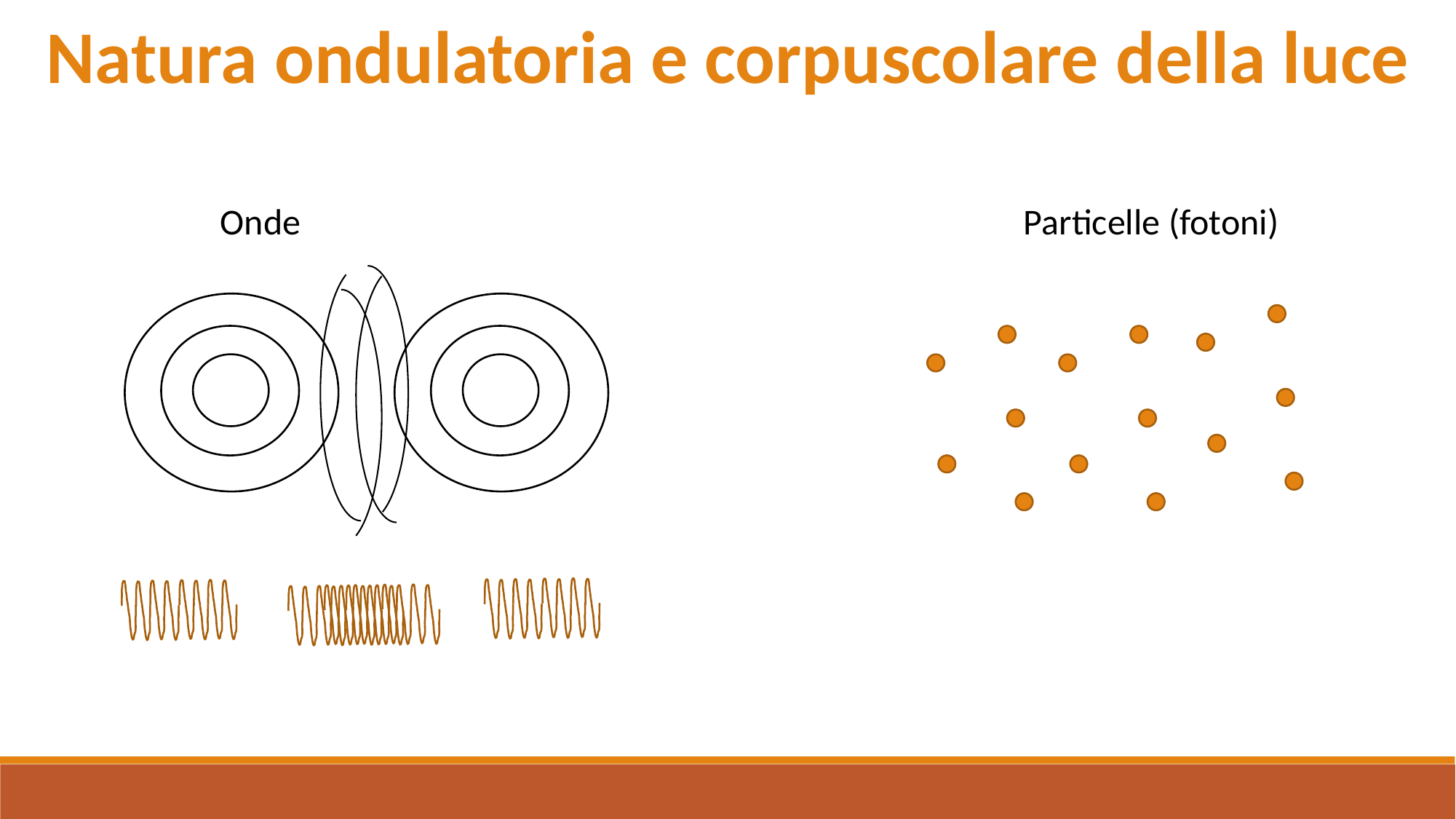

Natura ondulatoria e corpuscolare della luce
Particelle (fotoni)
Onde